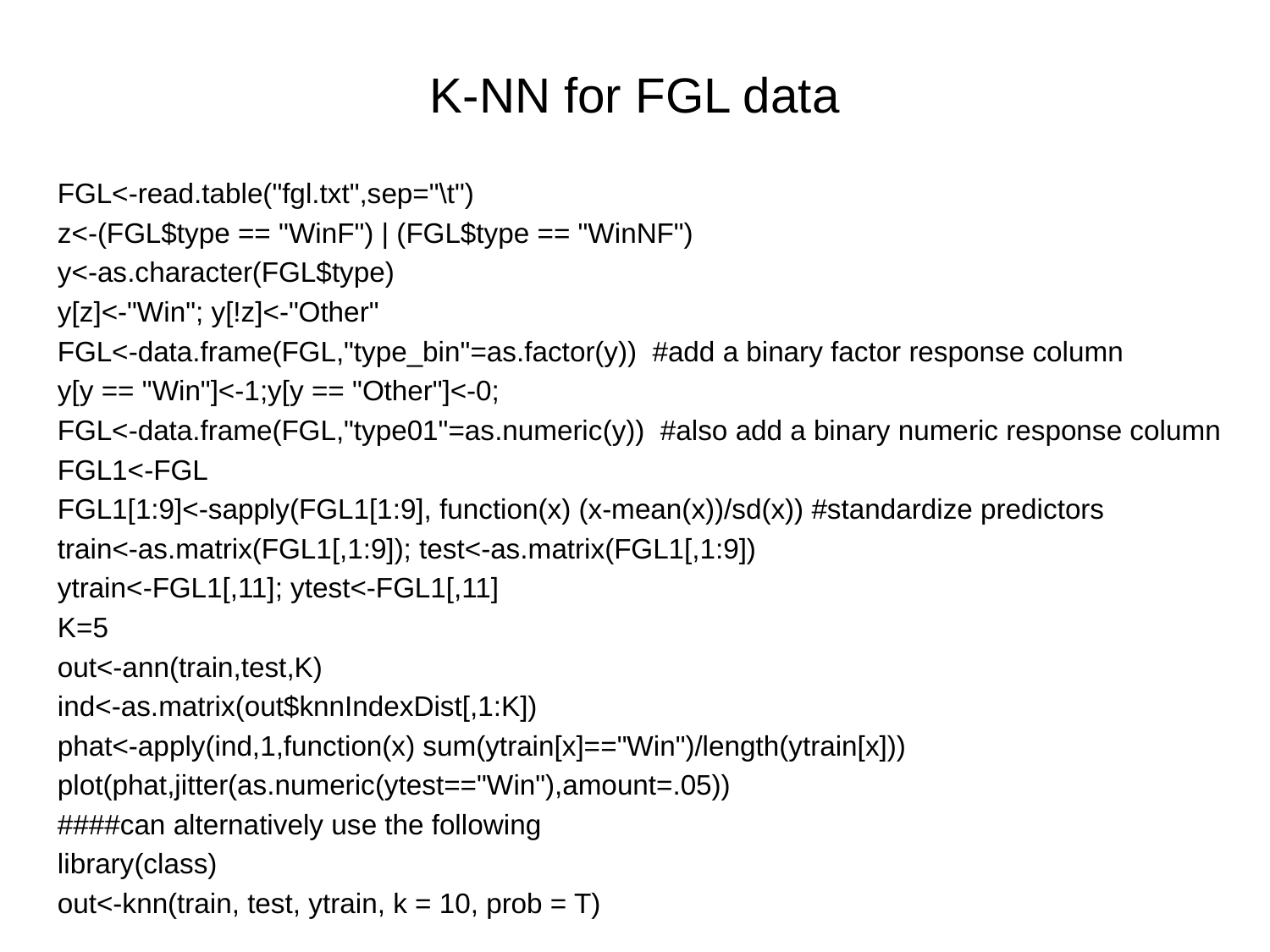

# K-NN for FGL data
FGL<-read.table("fgl.txt",sep="\t")
z<-(FGL$type == "WinF") | (FGL$type == "WinNF")
y<-as.character(FGL$type)
y[z]<-"Win"; y[!z]<-"Other"
FGL<-data.frame(FGL,"type_bin"=as.factor(y))  #add a binary factor response column
y[y == "Win"]<-1;y[y == "Other"]<-0;
FGL<-data.frame(FGL,"type01"=as.numeric(y))  #also add a binary numeric response column
FGL1<-FGL
FGL1[1:9]<-sapply(FGL1[1:9], function(x) (x-mean(x))/sd(x)) #standardize predictors
train<-as.matrix(FGL1[,1:9]); test<-as.matrix(FGL1[,1:9])
ytrain<-FGL1[,11]; ytest<-FGL1[,11]
K=5
out<-ann(train,test,K)
ind<-as.matrix(out$knnIndexDist[,1:K])
phat<-apply(ind,1,function(x) sum(ytrain[x]=="Win")/length(ytrain[x]))
plot(phat,jitter(as.numeric(ytest=="Win"),amount=.05))
####can alternatively use the following
library(class)
out<-knn(train, test, ytrain, k = 10, prob = T)